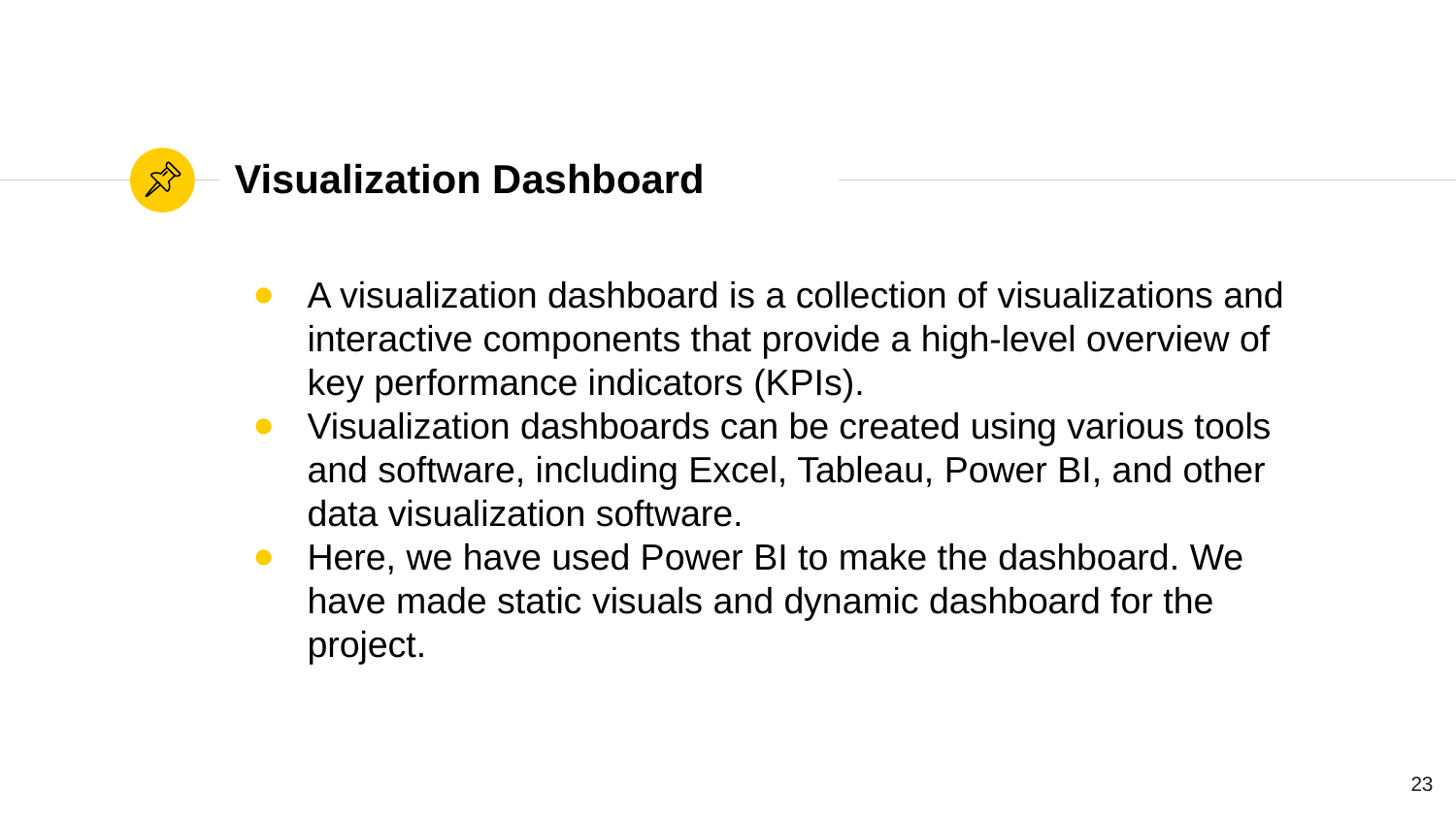

# Visualization Dashboard

A visualization dashboard is a collection of visualizations and interactive components that provide a high-level overview of key performance indicators (KPIs).
Visualization dashboards can be created using various tools and software, including Excel, Tableau, Power BI, and other data visualization software.
Here, we have used Power BI to make the dashboard. We have made static visuals and dynamic dashboard for the project.
23